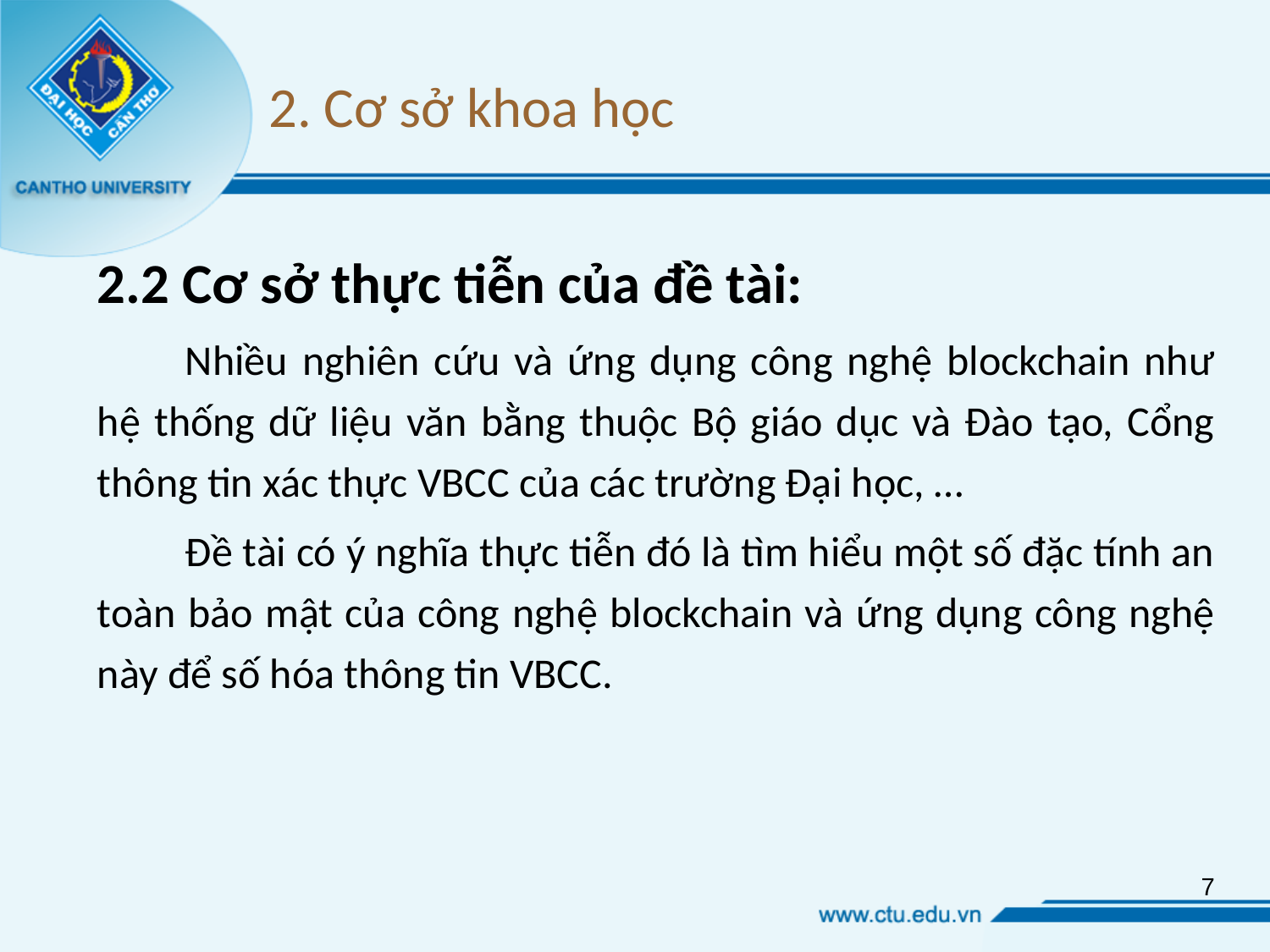

# 2. Cơ sở khoa học
2.2 Cơ sở thực tiễn của đề tài:
Nhiều nghiên cứu và ứng dụng công nghệ blockchain như hệ thống dữ liệu văn bằng thuộc Bộ giáo dục và Đào tạo, Cổng thông tin xác thực VBCC của các trường Đại học, …
Đề tài có ý nghĩa thực tiễn đó là tìm hiểu một số đặc tính an toàn bảo mật của công nghệ blockchain và ứng dụng công nghệ này để số hóa thông tin VBCC.

7